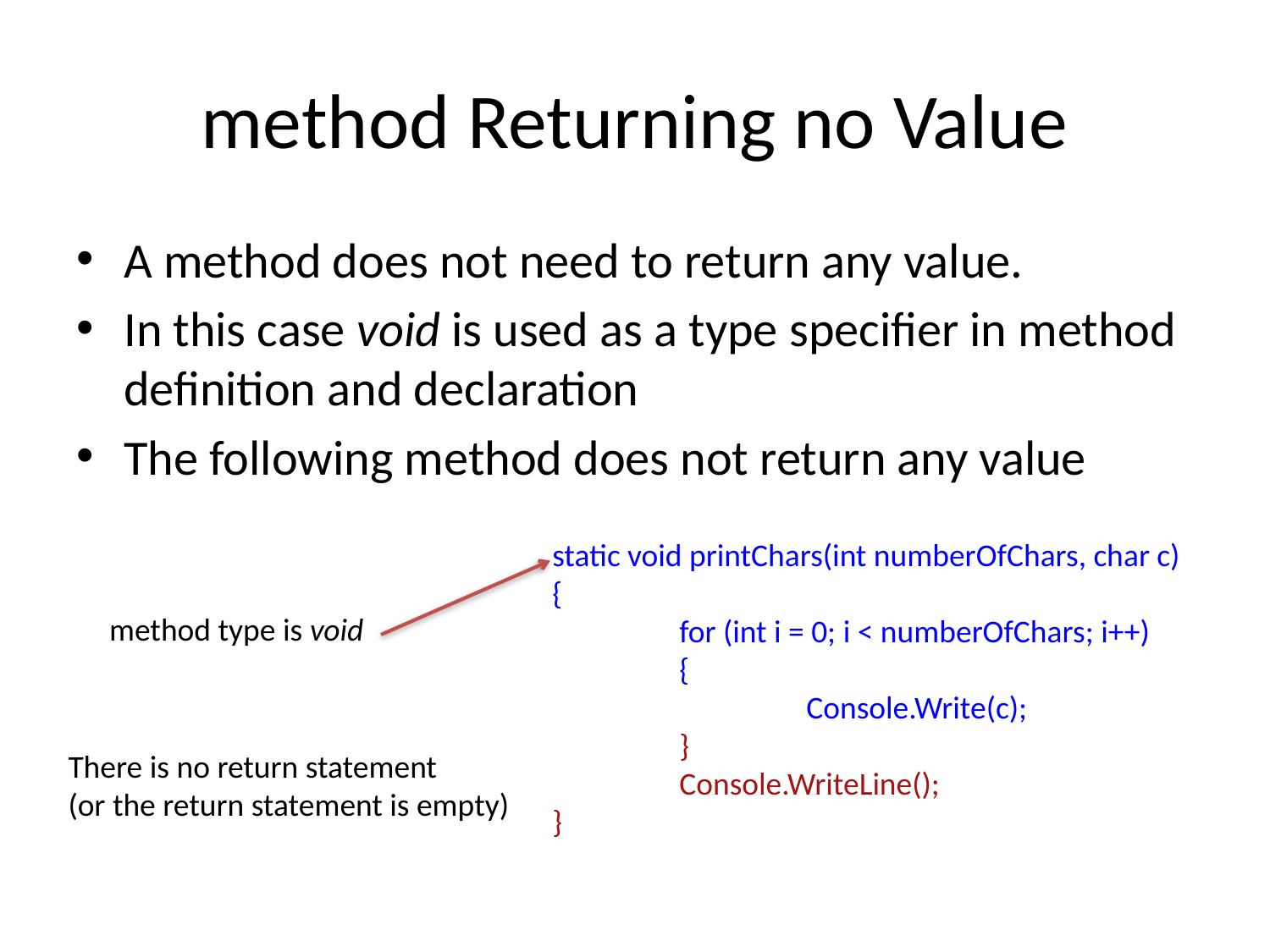

# method Returning no Value
A method does not need to return any value.
In this case void is used as a type specifier in method definition and declaration
The following method does not return any value
static void printChars(int numberOfChars, char c)
{
	for (int i = 0; i < numberOfChars; i++)
	{
		Console.Write(c);
	}
	Console.WriteLine();
}
method type is void
There is no return statement
(or the return statement is empty)